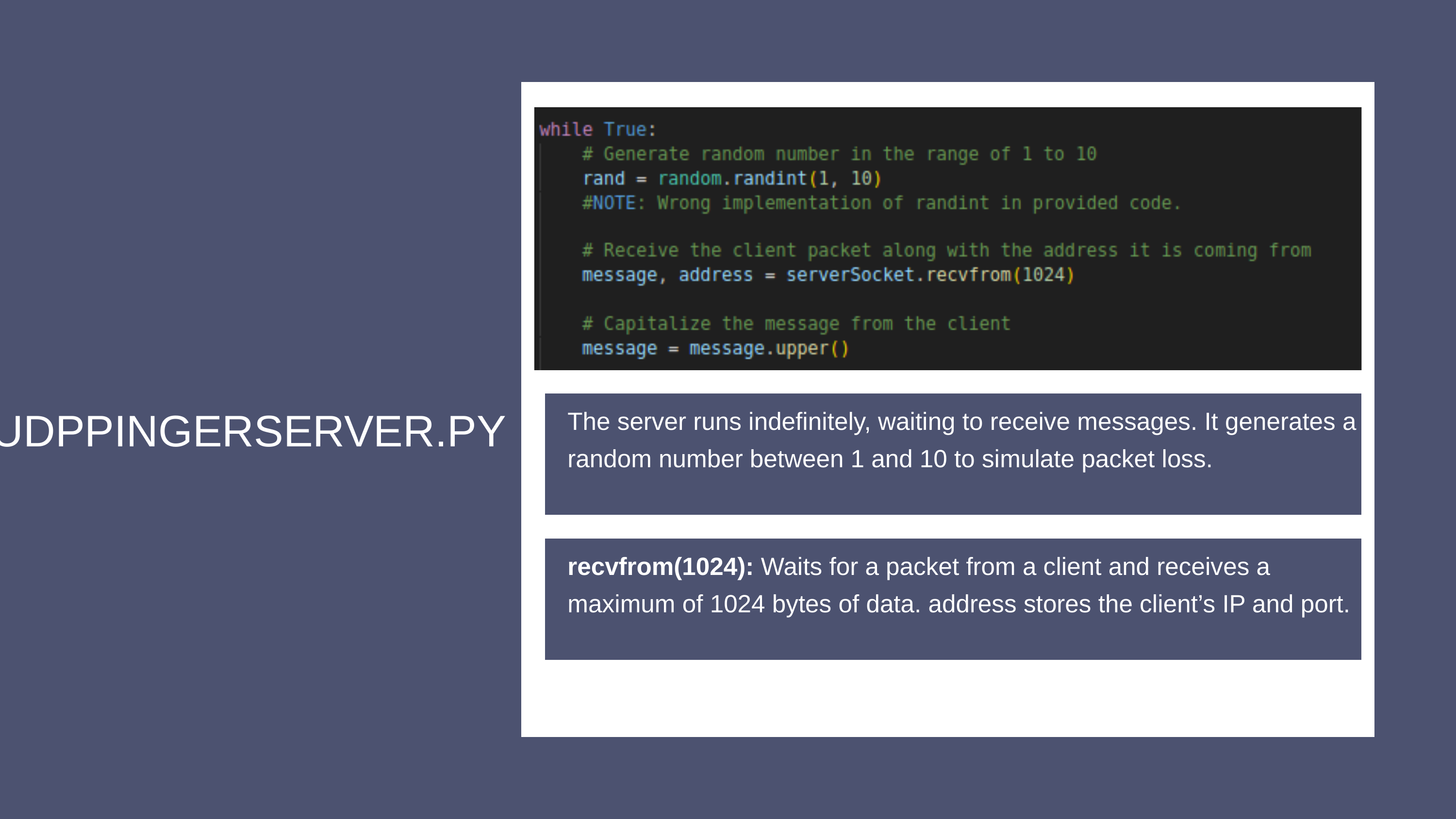

UDPPINGERSERVER.PY

The server runs indefinitely, waiting to receive messages. It generates a random number between 1 and 10 to simulate packet loss.

recvfrom(1024): Waits for a packet from a client and receives a maximum of 1024 bytes of data. address stores the client’s IP and port.